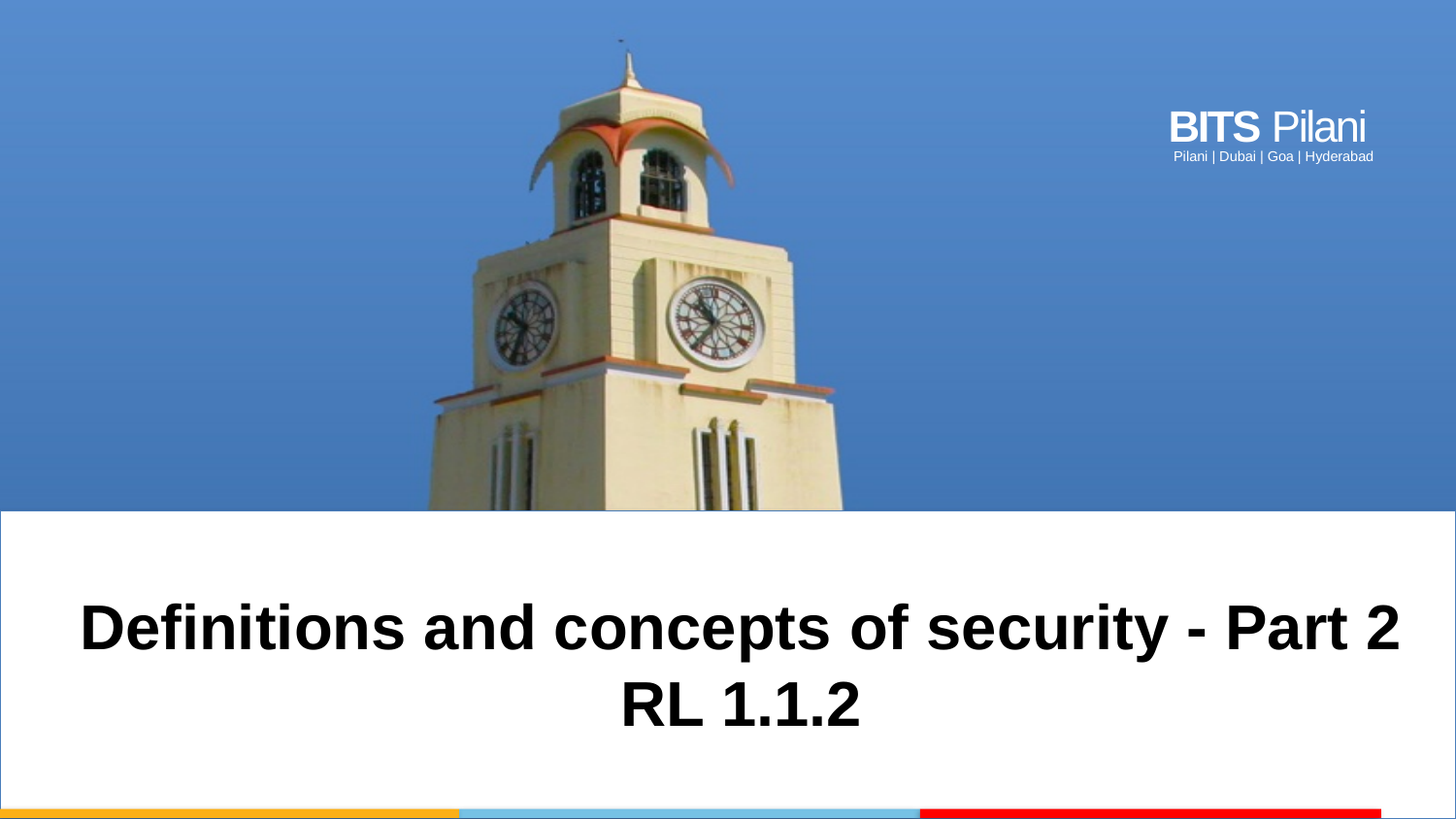

Definitions and concepts of security - Part 2
RL 1.1.2